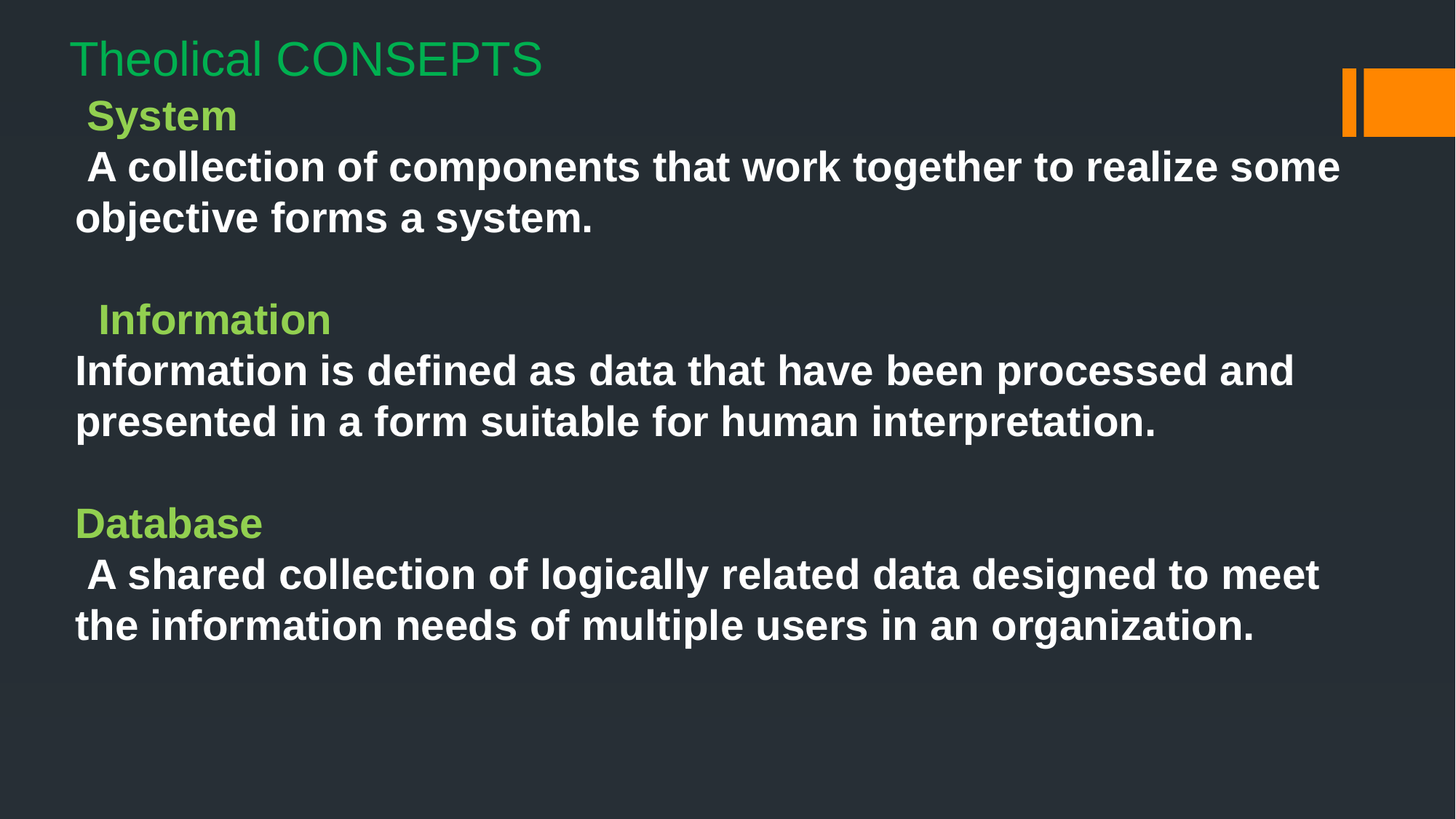

# Theolical CONSEPTS
 System
 A collection of components that work together to realize some objective forms a system.

  Information
Information is defined as data that have been processed and presented in a form suitable for human interpretation.

Database
 A shared collection of logically related data designed to meet the information needs of multiple users in an organization.